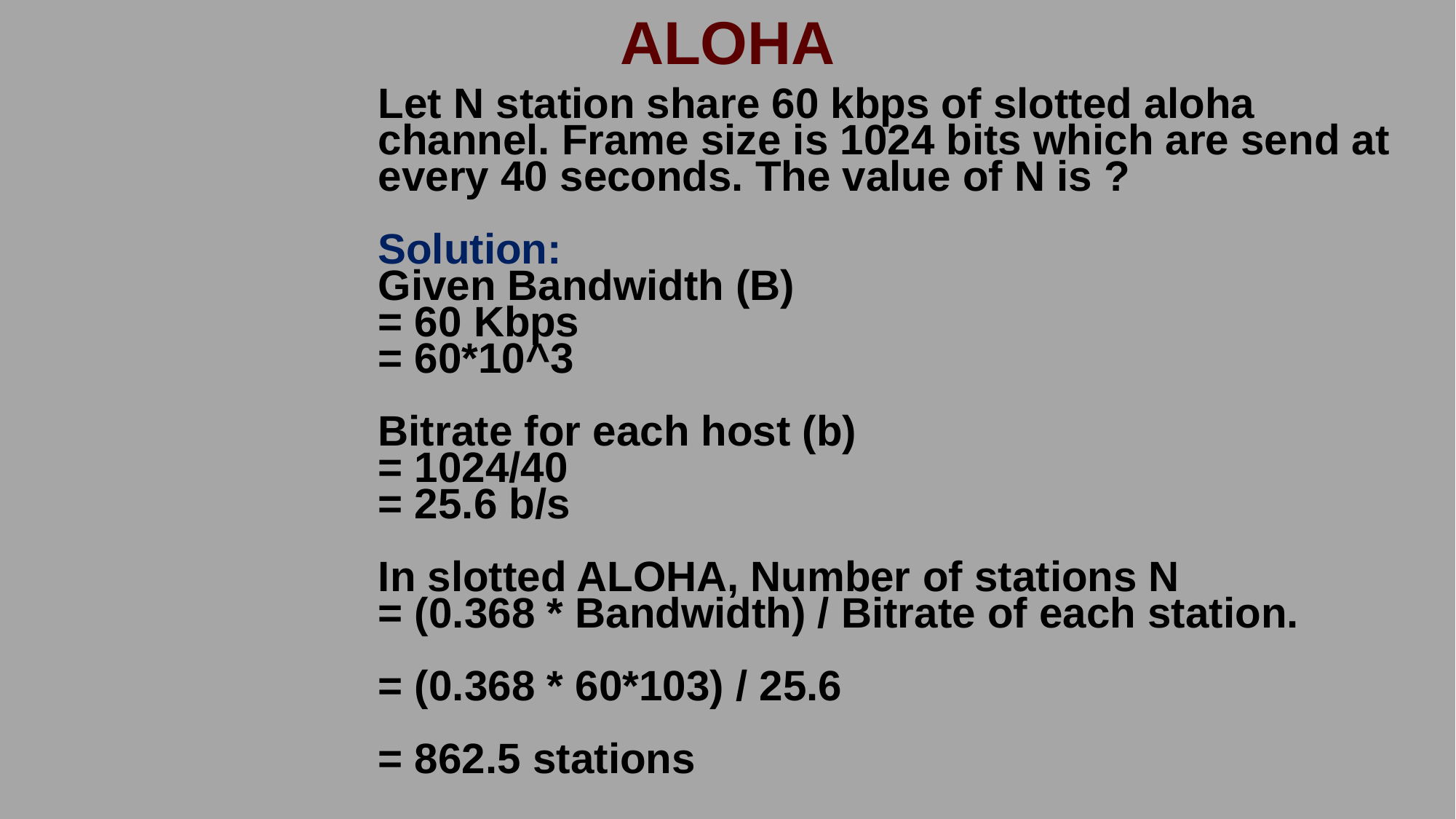

# ALOHA
Let N station share 60 kbps of slotted aloha channel. Frame size is 1024 bits which are send at every 40 seconds. The value of N is ?

Solution:
Given Bandwidth (B)
= 60 Kbps
= 60*10^3

Bitrate for each host (b)
= 1024/40
= 25.6 b/s

In slotted ALOHA, Number of stations N
= (0.368 * Bandwidth) / Bitrate of each station.

= (0.368 * 60*103) / 25.6

= 862.5 stations